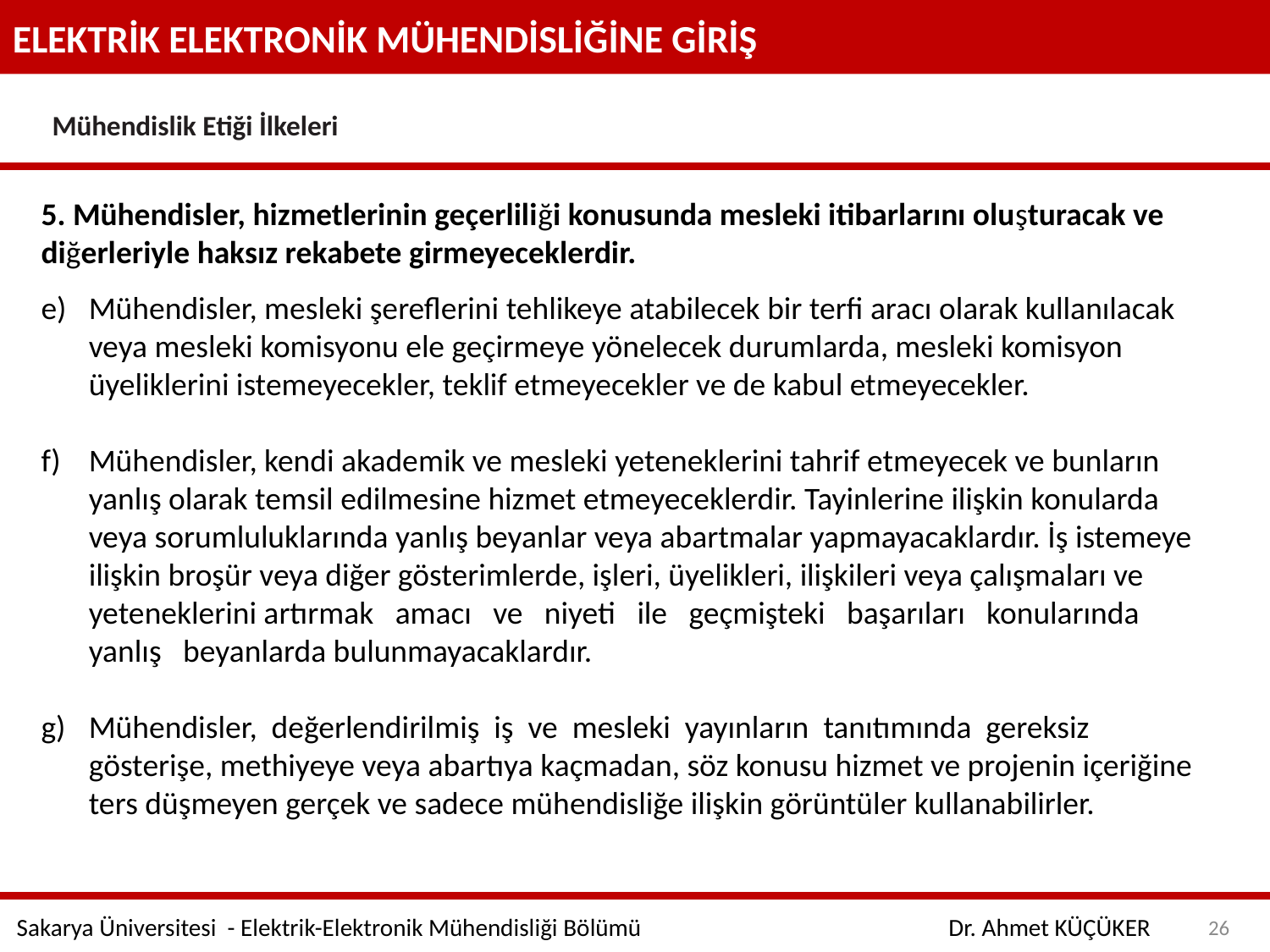

ELEKTRİK ELEKTRONİK MÜHENDİSLİĞİNE GİRİŞ

Mühendislik Etiği İlkeleri
5. Mühendisler, hizmetlerinin geçerliliği konusunda mesleki itibarlarını oluşturacak ve
diğerleriyle haksız rekabete girmeyeceklerdir.
Mühendisler, mesleki şereflerini tehlikeye atabilecek bir terfi aracı olarak kullanılacak veya mesleki komisyonu ele geçirmeye yönelecek durumlarda, mesleki komisyon üyeliklerini istemeyecekler, teklif etmeyecekler ve de kabul etmeyecekler.

Mühendisler, kendi akademik ve mesleki yeteneklerini tahrif etmeyecek ve bunların yanlış olarak temsil edilmesine hizmet etmeyeceklerdir. Tayinlerine ilişkin konularda veya sorumluluklarında yanlış beyanlar veya abartmalar yapmayacaklardır. İş istemeye ilişkin broşür veya diğer gösterimlerde, işleri, üyelikleri, ilişkileri veya çalışmaları ve yeteneklerini artırmak   amacı   ve   niyeti   ile   geçmişteki   başarıları   konularında   yanlış   beyanlarda bulunmayacaklardır.

Mühendisler,  değerlendirilmiş  iş  ve  mesleki  yayınların  tanıtımında  gereksiz gösterişe, methiyeye veya abartıya kaçmadan, söz konusu hizmet ve projenin içeriğine ters düşmeyen gerçek ve sadece mühendisliğe ilişkin görüntüler kullanabilirler.

26
Sakarya Üniversitesi  - Elektrik-Elektronik Mühendisliği Bölümü
Dr. Ahmet KÜÇÜKER